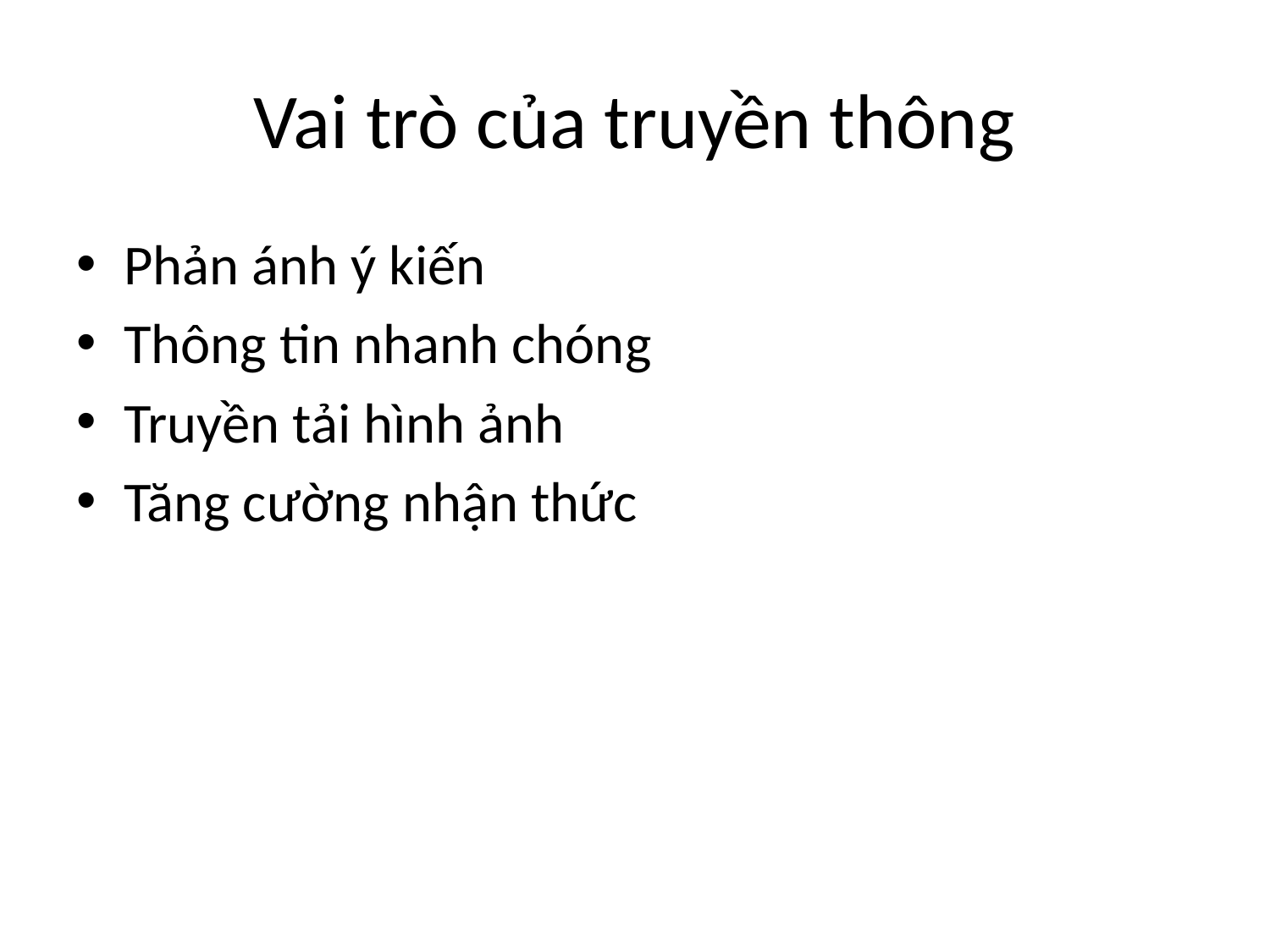

# Vai trò của truyền thông
Phản ánh ý kiến
Thông tin nhanh chóng
Truyền tải hình ảnh
Tăng cường nhận thức